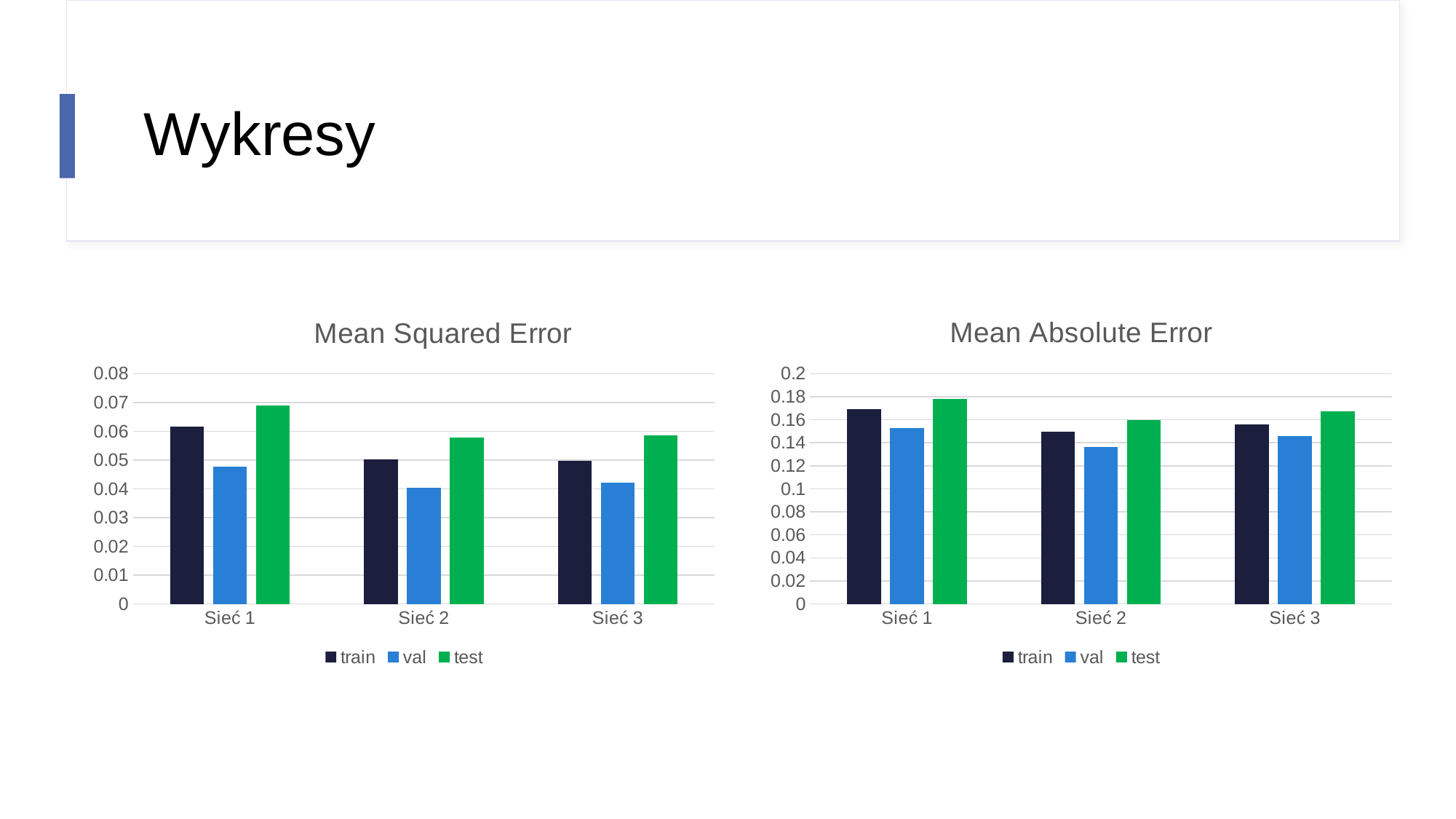

# Wykresy

### Chart: Mean Squared Error

| Category | train | val | test |
|---|---|---|---|
| Sieć 1 | 0.0617 | 0.0478 | 0.0689 |
| Sieć 2 | 0.0502 | 0.0403 | 0.0579 |
| Sieć 3 | 0.0498 | 0.042 | 0.0585 |

### Chart: Mean Absolute Error

| Category | train | val | test |
|---|---|---|---|
| Sieć 1 | 0.1694 | 0.1526 | 0.178 |
| Sieć 2 | 0.1495 | 0.1364 | 0.1596 |
| Sieć 3 | 0.1561 | 0.1457 | 0.1674 |